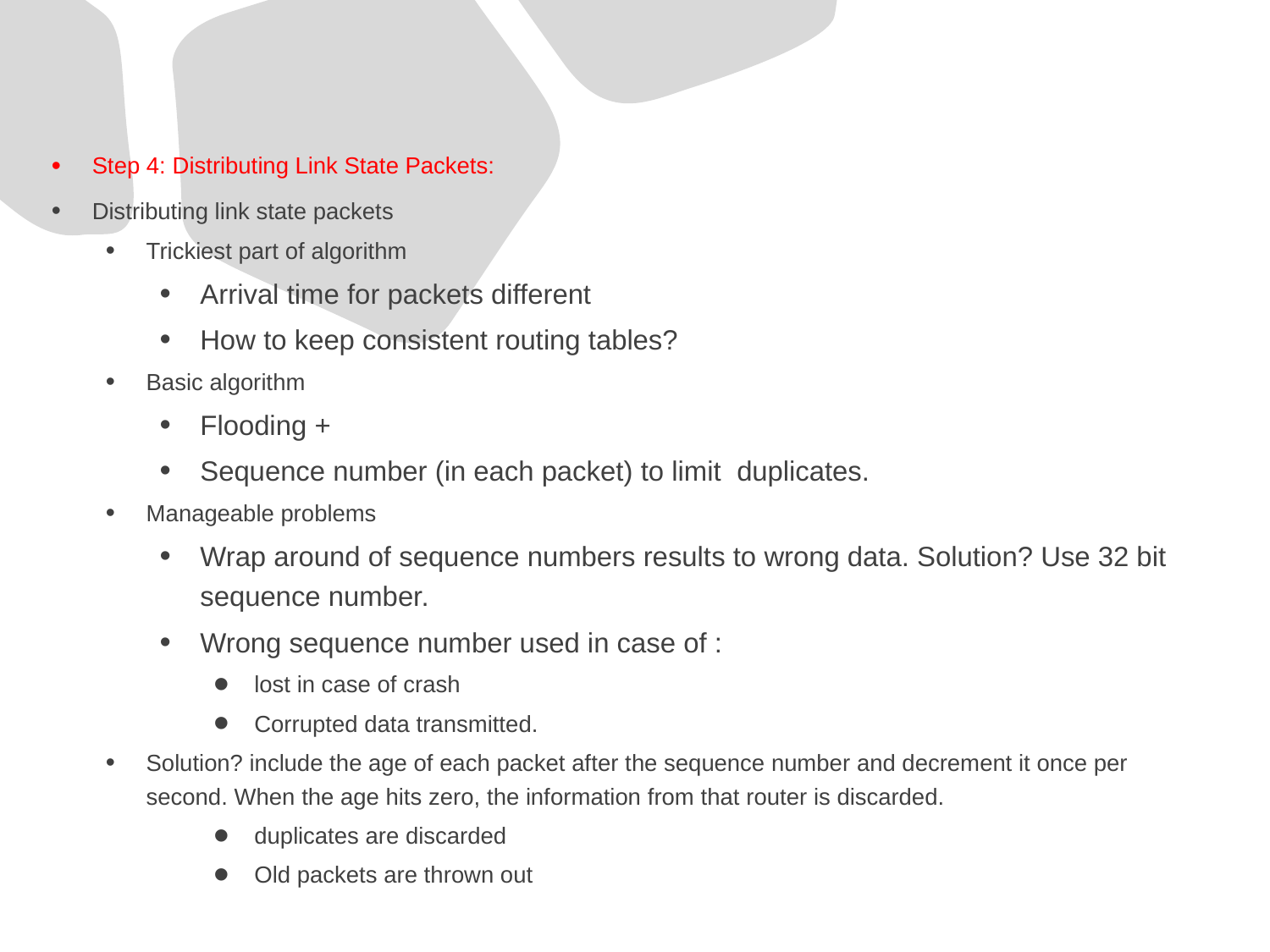

Step 4: Distributing Link State Packets:
Distributing link state packets
Trickiest part of algorithm
Arrival time for packets different
How to keep consistent routing tables?
Basic algorithm
Flooding +
Sequence number (in each packet) to limit  duplicates.
Manageable problems
Wrap around of sequence numbers results to wrong data. Solution? Use 32 bit sequence number.
Wrong sequence number used in case of :
lost in case of crash
Corrupted data transmitted.
Solution? include the age of each packet after the sequence number and decrement it once per second. When the age hits zero, the information from that router is discarded.
duplicates are discarded
Old packets are thrown out